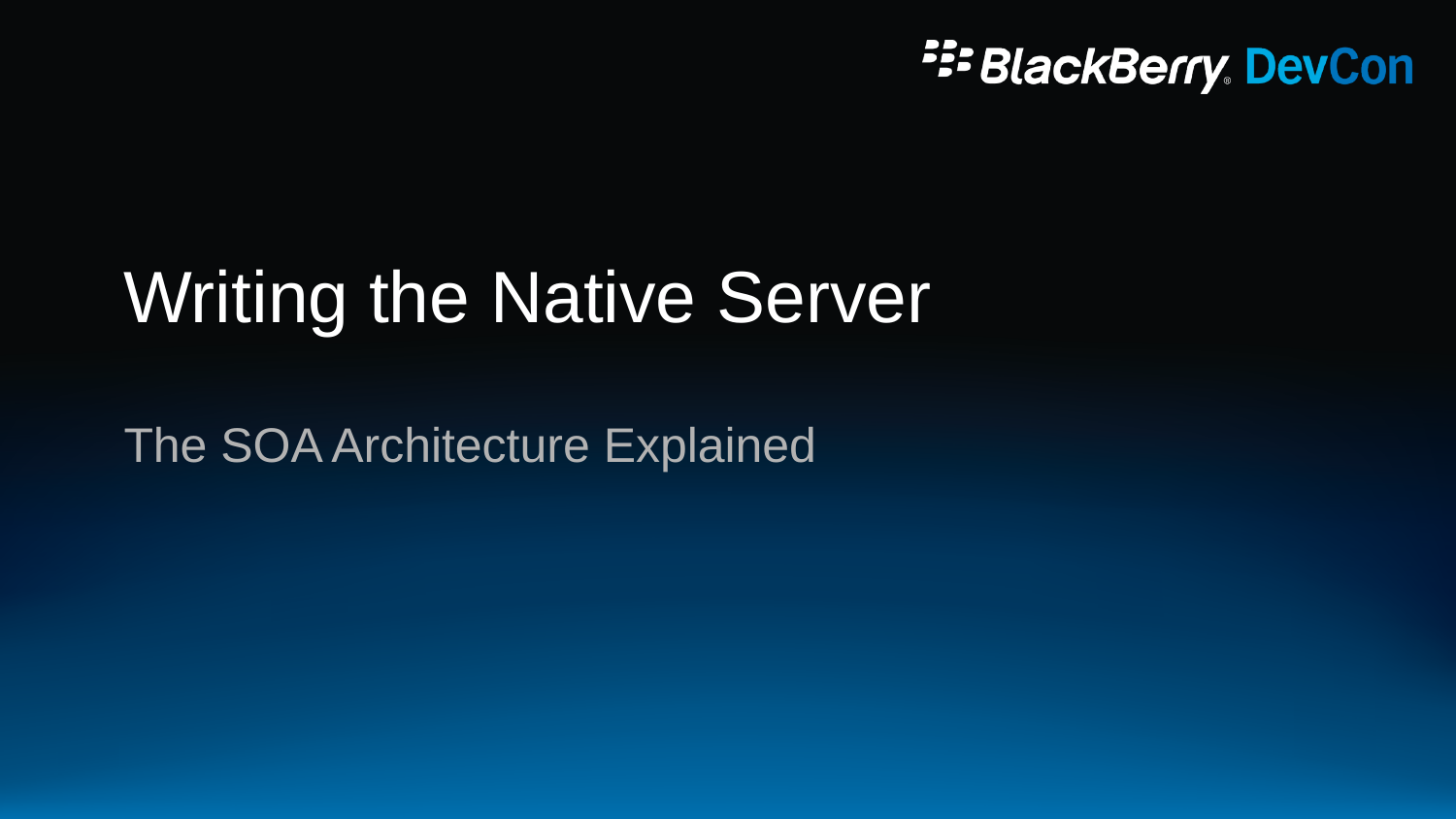

# Writing the Native Server
The SOA Architecture Explained